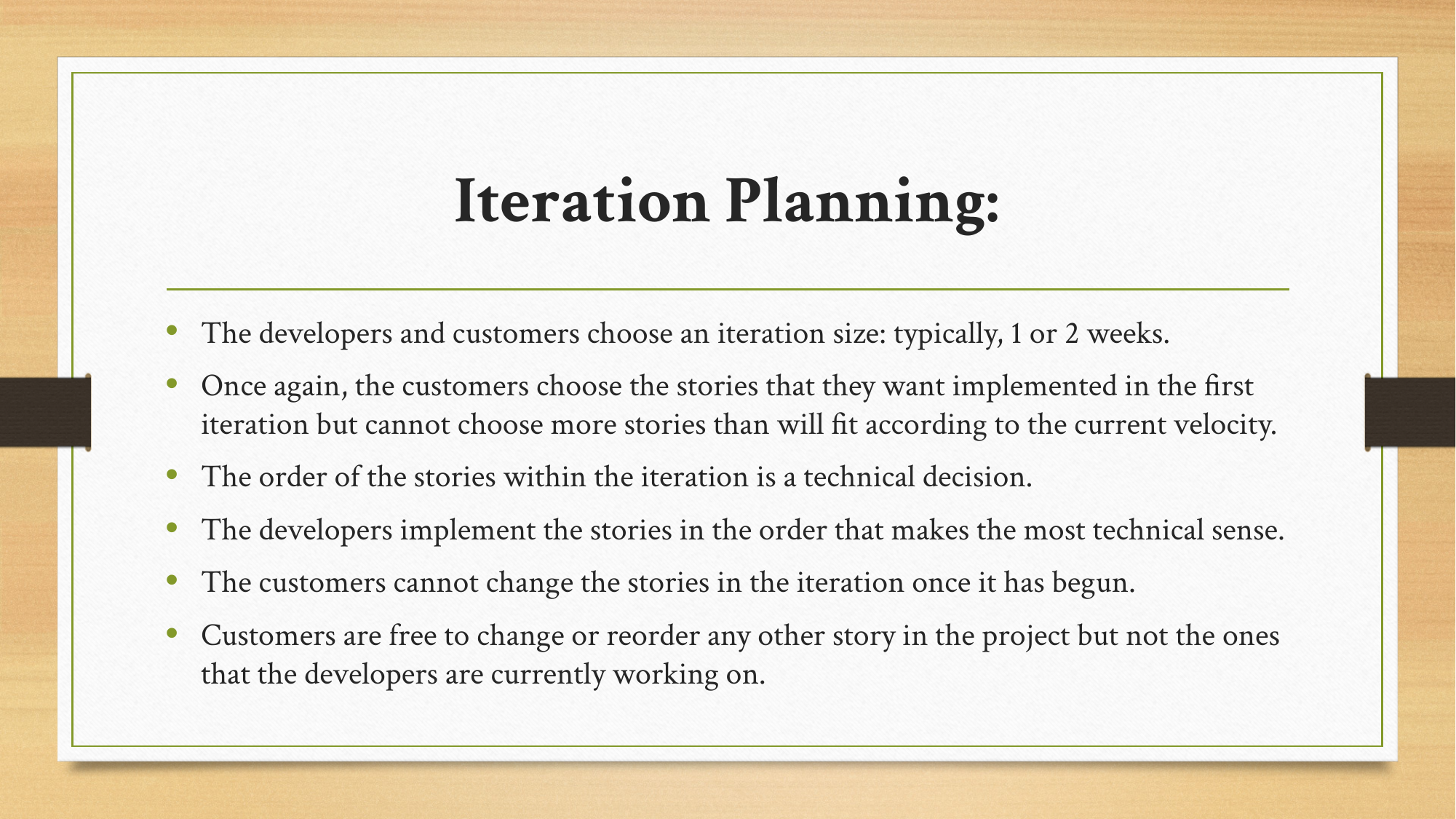

# Iteration Planning:
The developers and customers choose an iteration size: typically, 1 or 2 weeks.
Once again, the customers choose the stories that they want implemented in the first iteration but cannot choose more stories than will fit according to the current velocity.
The order of the stories within the iteration is a technical decision.
The developers implement the stories in the order that makes the most technical sense.
The customers cannot change the stories in the iteration once it has begun.
Customers are free to change or reorder any other story in the project but not the ones that the developers are currently working on.